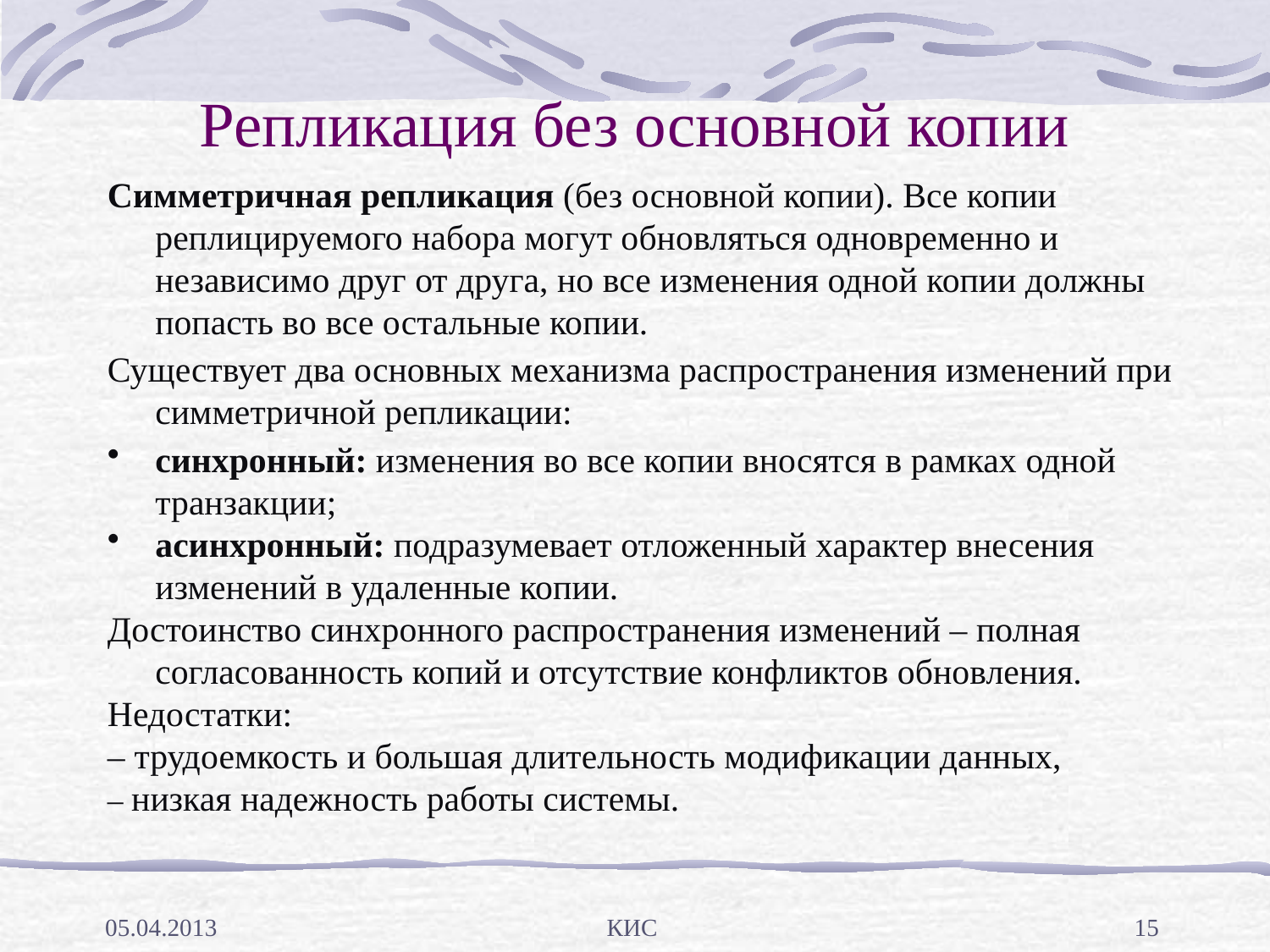

Репликация без основной копии
Симметричная репликация (без основной копии). Все копии реплицируемого набора могут обновляться одновременно и независимо друг от друга, но все изменения одной копии должны попасть во все остальные копии.
Существует два основных механизма распространения изменений при симметричной репликации:
синхронный: изменения во все копии вносятся в рамках одной транзакции;
асинхронный: подразумевает отложенный характер внесения изменений в удаленные копии.
Достоинство синхронного распространения изменений – полная согласованность копий и отсутствие конфликтов обновления.
Недостатки:
– трудоемкость и большая длительность модификации данных,
– низкая надежность работы системы.
05.04.2013
КИС
15